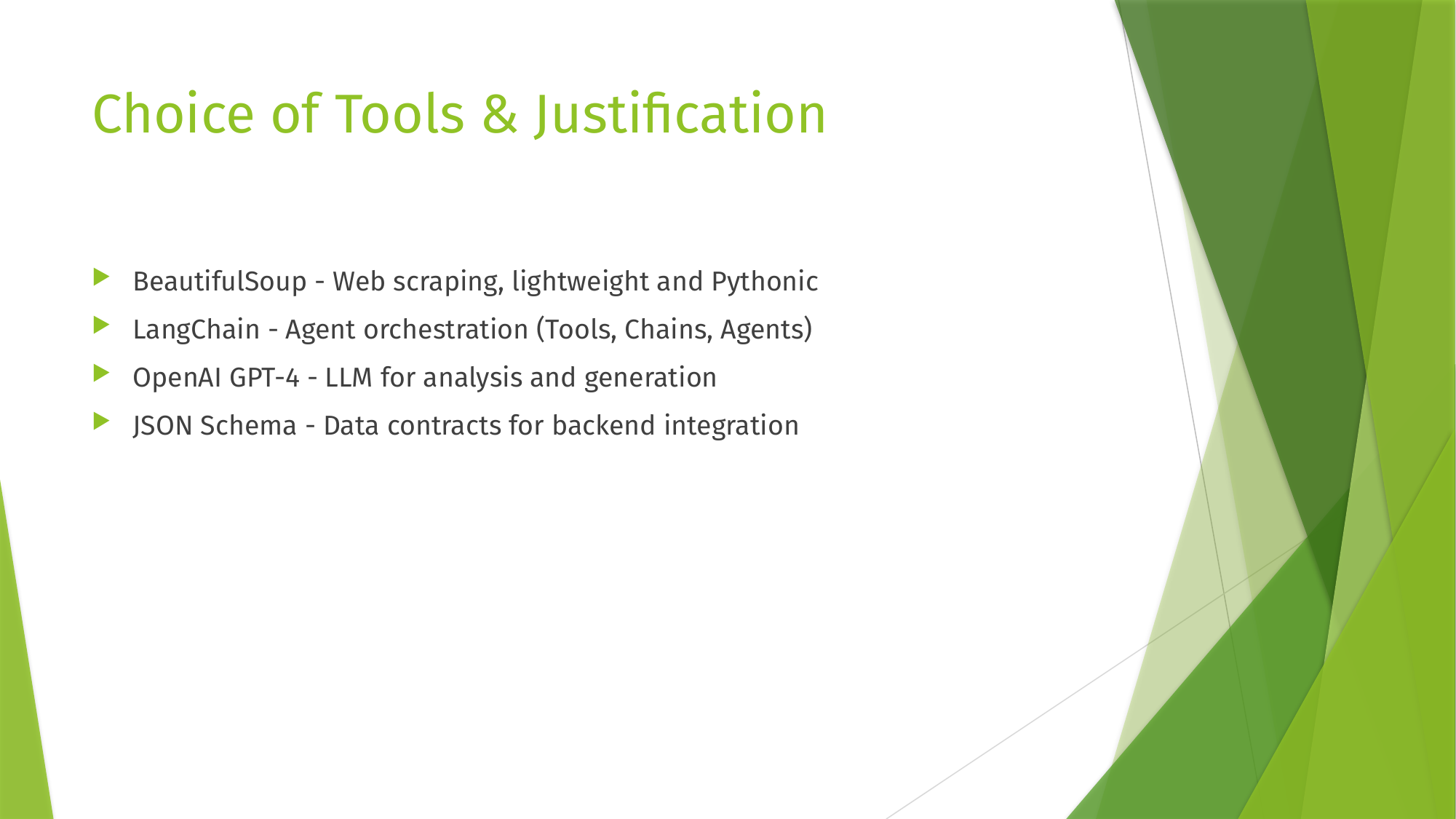

# Choice of Tools & Justification
BeautifulSoup - Web scraping, lightweight and Pythonic
LangChain - Agent orchestration (Tools, Chains, Agents)
OpenAI GPT-4 - LLM for analysis and generation
JSON Schema - Data contracts for backend integration